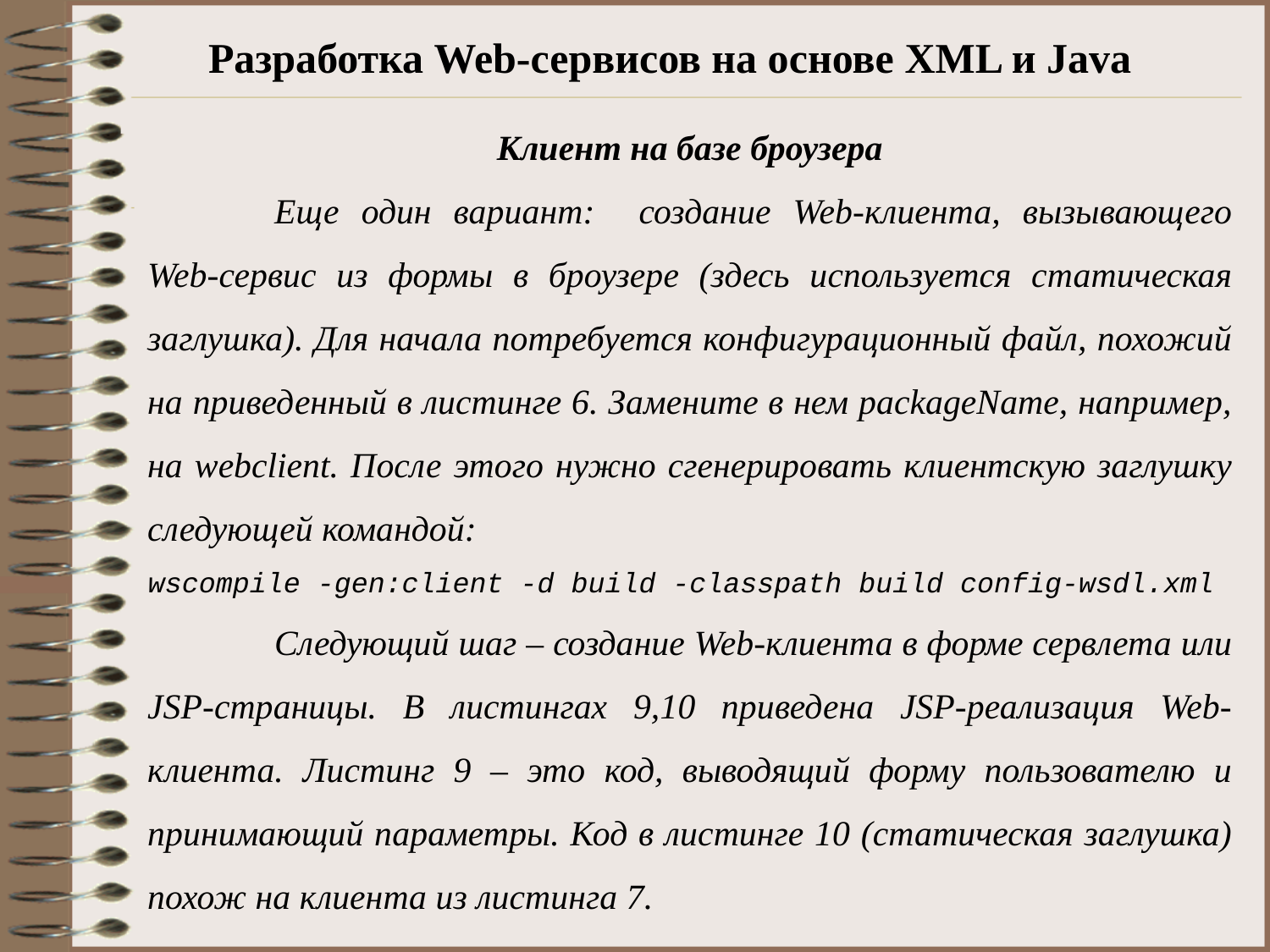

# Разработка Web-сервисов на основе XML и Java
Клиент на базе броузера
	Еще один вариант:  создание Web-клиента, вызывающего Web-сервис из формы в броузере (здесь используется статическая заглушка). Для начала потребуется конфигурационный файл, похожий на приведенный в листинге 6. Замените в нем packageName, например, на webclient. После этого нужно сгенерировать клиентскую заглушку следующей командой:
wscompile -gen:client -d build -classpath build config-wsdl.xml
	Следующий шаг – создание Web-клиента в форме сервлета или JSP-страницы. В листингах 9,10 приведена JSP-реализация Web-клиента. Листинг 9 – это код, выводящий форму пользователю и принимающий параметры. Код в листинге 10 (статическая заглушка) похож на клиента из листинга 7.